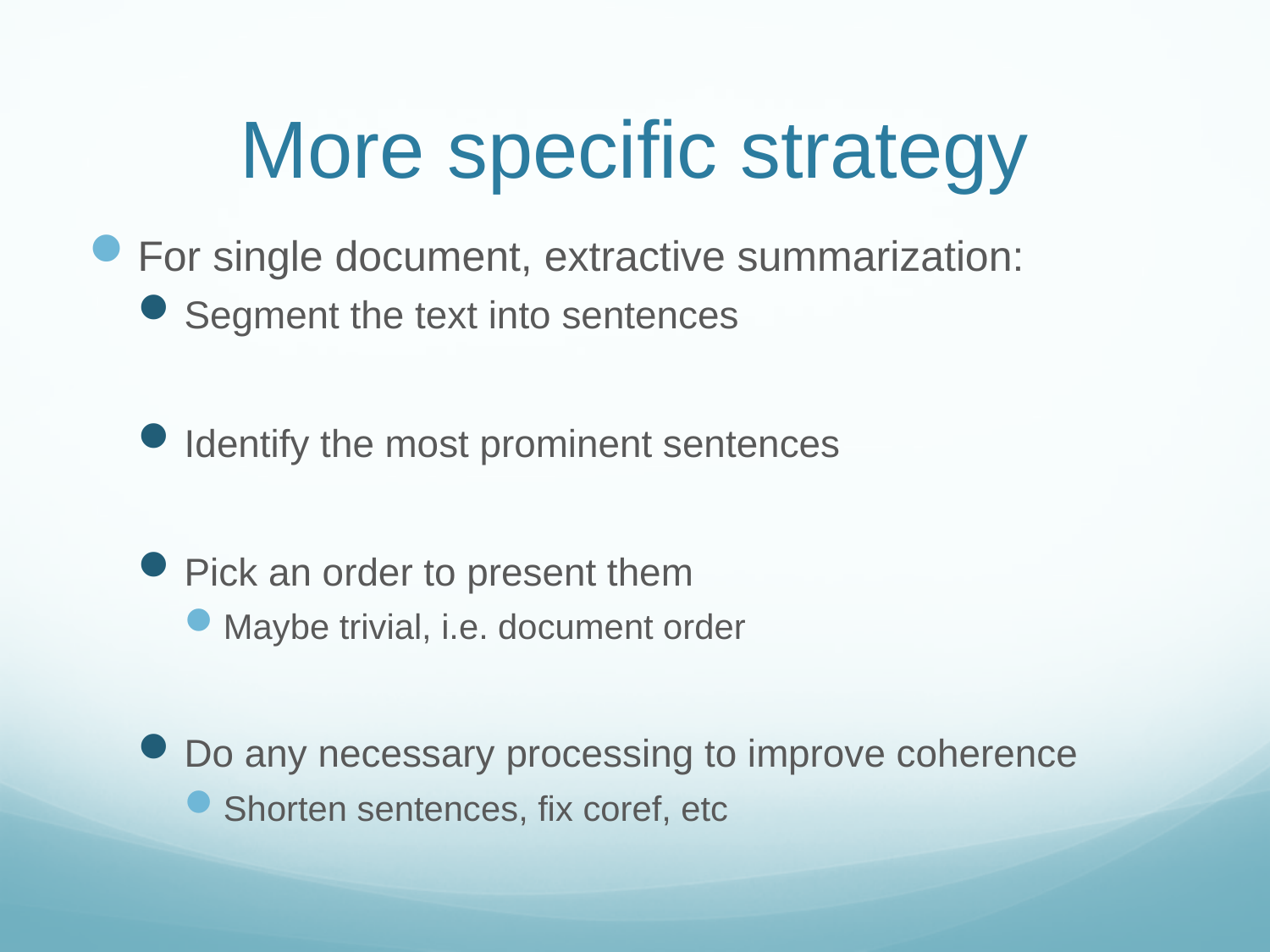

# More specific strategy
For single document, extractive summarization:
Segment the text into sentences

Identify the most prominent sentences

Pick an order to present them
Maybe trivial, i.e. document order

Do any necessary processing to improve coherence
Shorten sentences, fix coref, etc